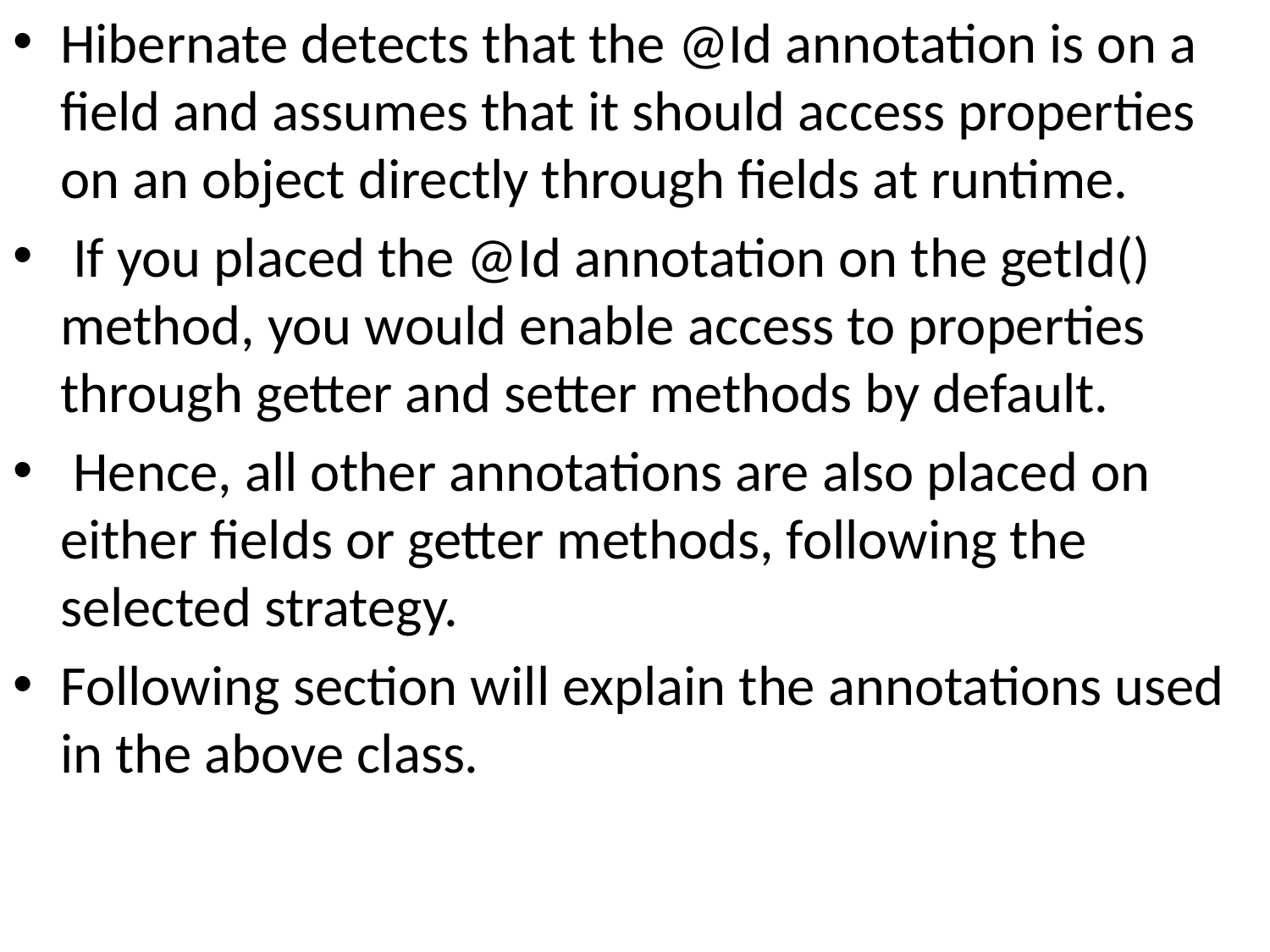

Hibernate detects that the @Id annotation is on a field and assumes that it should access properties on an object directly through fields at runtime.
 If you placed the @Id annotation on the getId() method, you would enable access to properties through getter and setter methods by default.
 Hence, all other annotations are also placed on either fields or getter methods, following the selected strategy.
Following section will explain the annotations used in the above class.